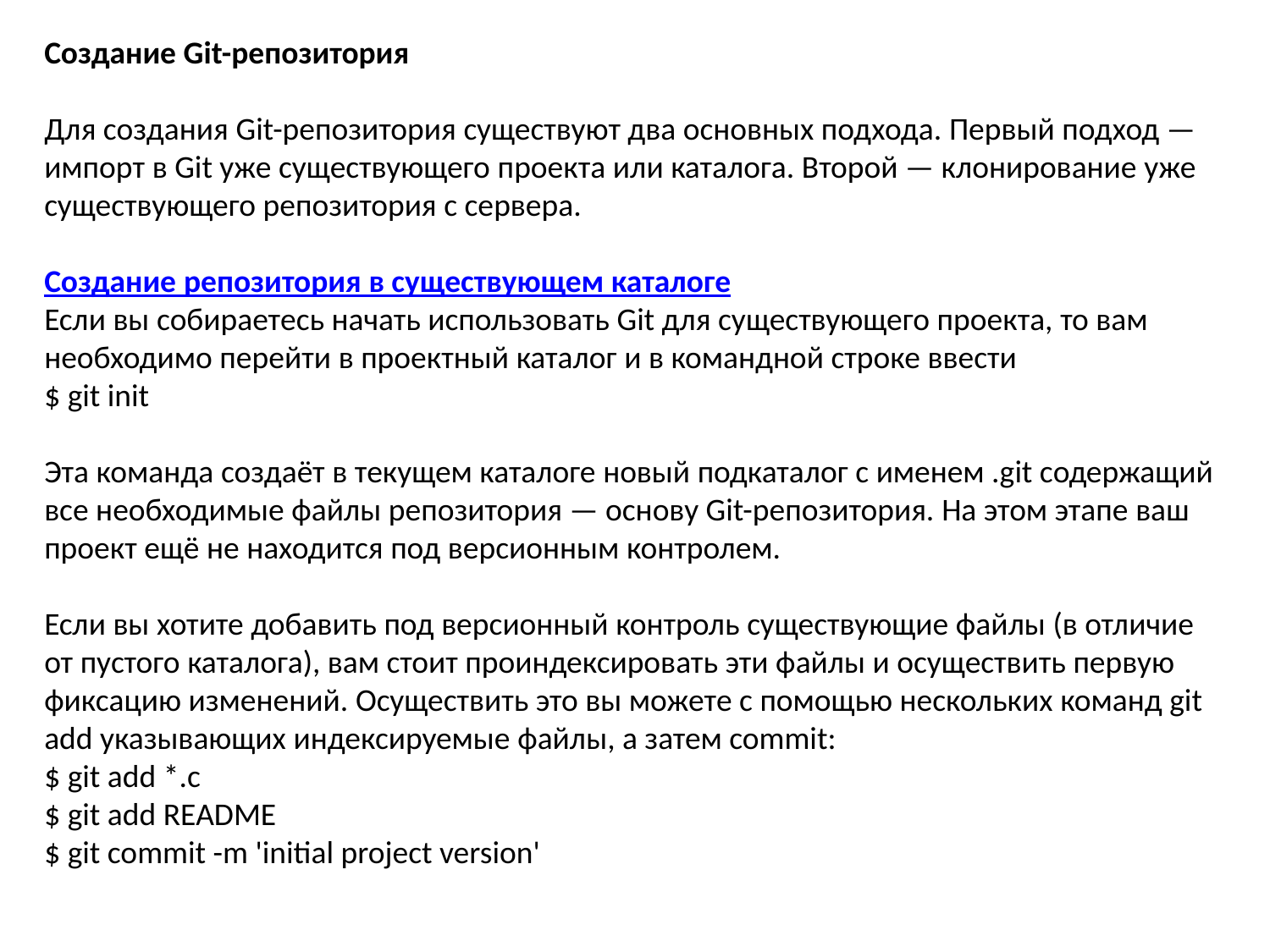

Создание Git-репозитория

Для создания Git-репозитория существуют два основных подхода. Первый подход — импорт в Git уже существующего проекта или каталога. Второй — клонирование уже существующего репозитория с сервера.

Создание репозитория в существующем каталоге
Если вы собираетесь начать использовать Git для существующего проекта, то вам необходимо перейти в проектный каталог и в командной строке ввести
$ git init

Эта команда создаёт в текущем каталоге новый подкаталог с именем .git содержащий все необходимые файлы репозитория — основу Git-репозитория. На этом этапе ваш проект ещё не находится под версионным контролем.

Если вы хотите добавить под версионный контроль существующие файлы (в отличие от пустого каталога), вам стоит проиндексировать эти файлы и осуществить первую фиксацию изменений. Осуществить это вы можете с помощью нескольких команд git add указывающих индексируемые файлы, а затем commit:
$ git add *.c
$ git add README
$ git commit -m 'initial project version'